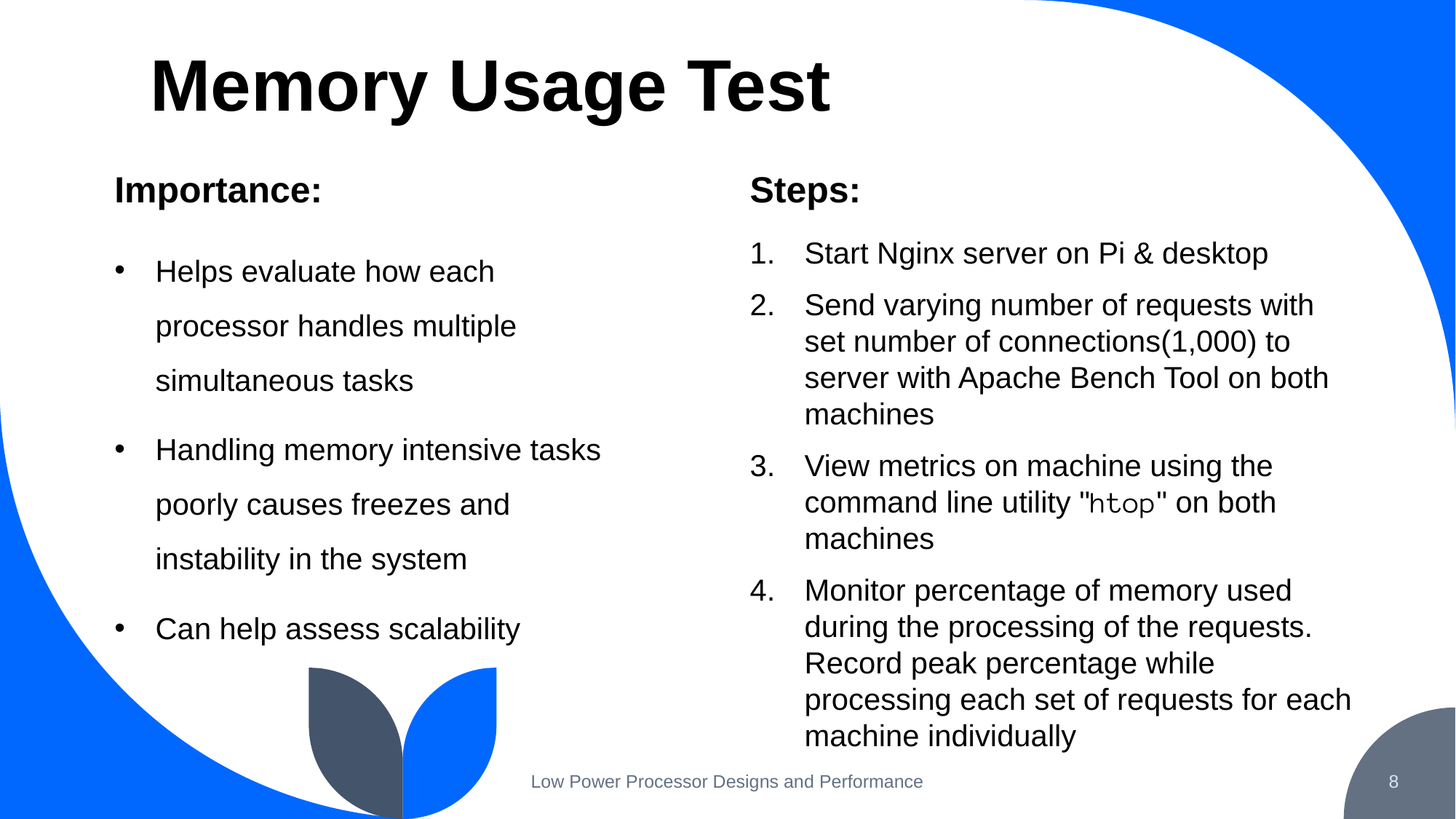

# Memory Usage Test
Importance:
Steps:
Helps evaluate how each processor handles multiple simultaneous tasks
Handling memory intensive tasks poorly causes freezes and instability in the system
Can help assess scalability

Start Nginx server on Pi & desktop
Send varying number of requests with set number of connections(1,000) to server with Apache Bench Tool on both machines
View metrics on machine using the command line utility "htop" on both machines
Monitor percentage of memory used during the processing of the requests. Record peak percentage while processing each set of requests for each machine individually
Low Power Processor Designs and Performance
8